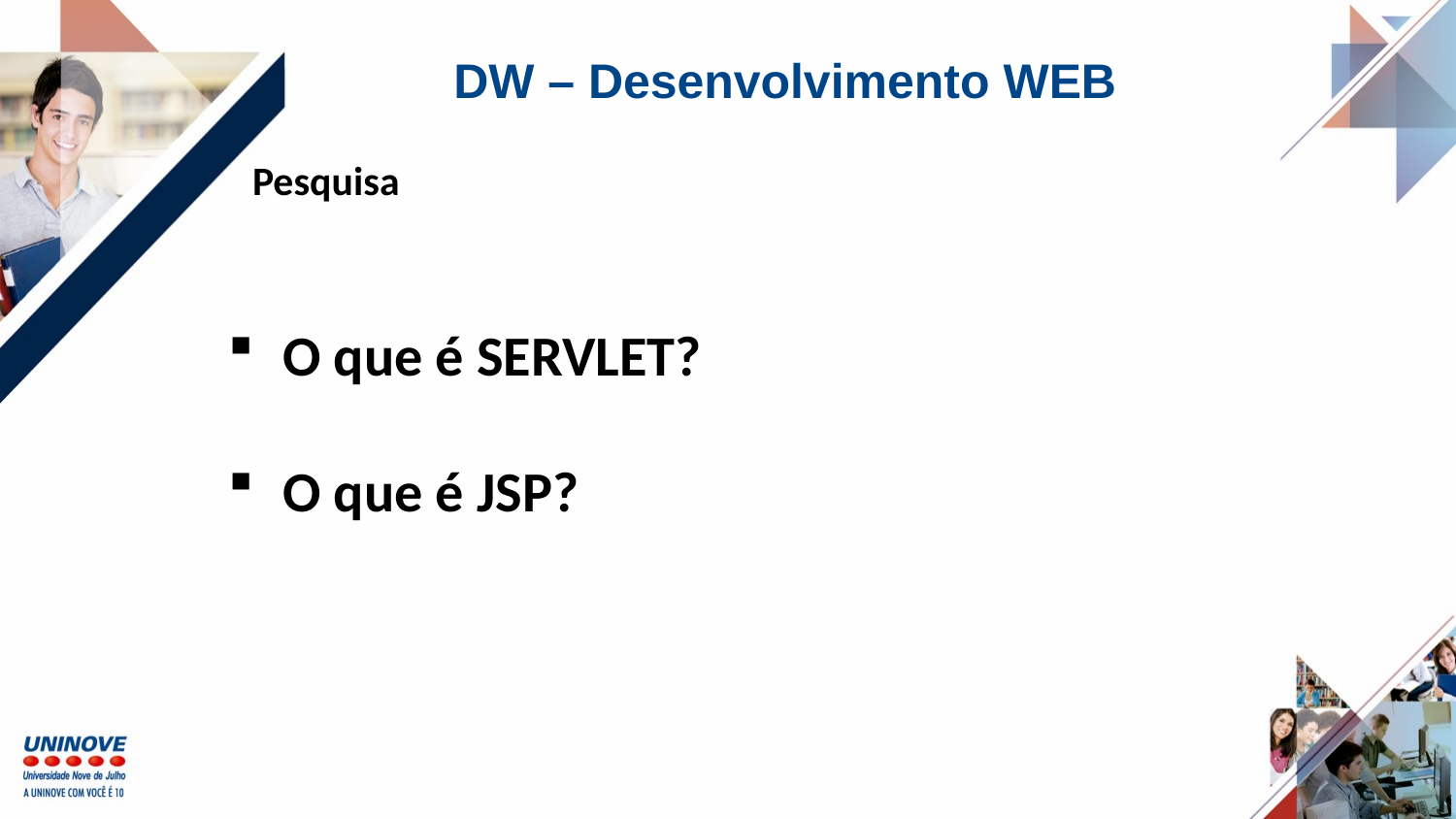

DW – Desenvolvimento WEB
Pesquisa
O que é SERVLET?

O que é JSP?